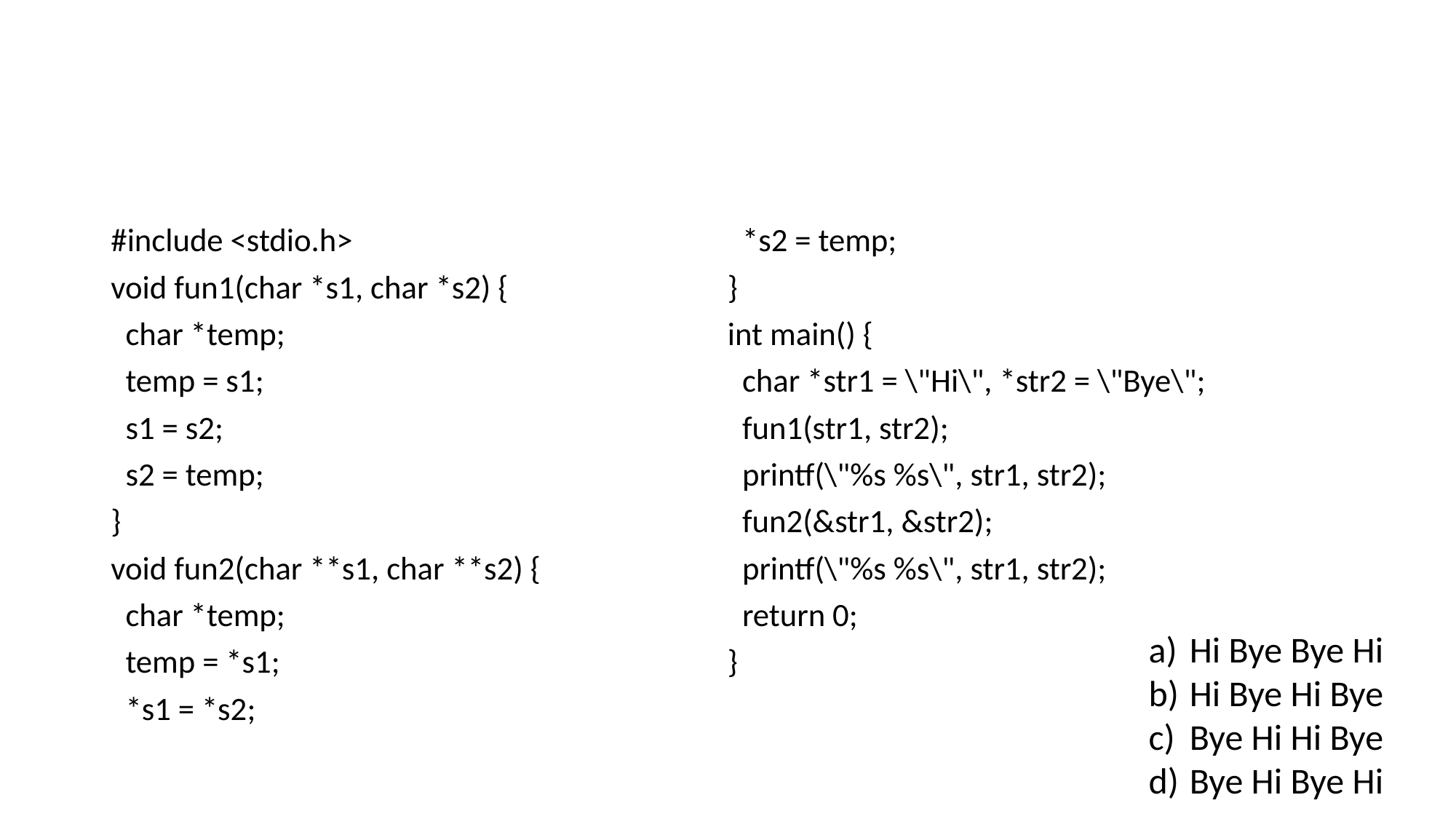

#
#include <stdio.h>
void fun1(char *s1, char *s2) {
  char *temp;
  temp = s1;
  s1 = s2;
  s2 = temp;
}
void fun2(char **s1, char **s2) {
  char *temp;
  temp = *s1;
  *s1 = *s2;
  *s2 = temp;
}
int main() {
  char *str1 = \"Hi\", *str2 = \"Bye\";
  fun1(str1, str2);
  printf(\"%s %s\", str1, str2);
  fun2(&str1, &str2);
  printf(\"%s %s\", str1, str2);
  return 0;
}

Hi Bye Bye Hi
Hi Bye Hi Bye
Bye Hi Hi Bye
Bye Hi Bye Hi